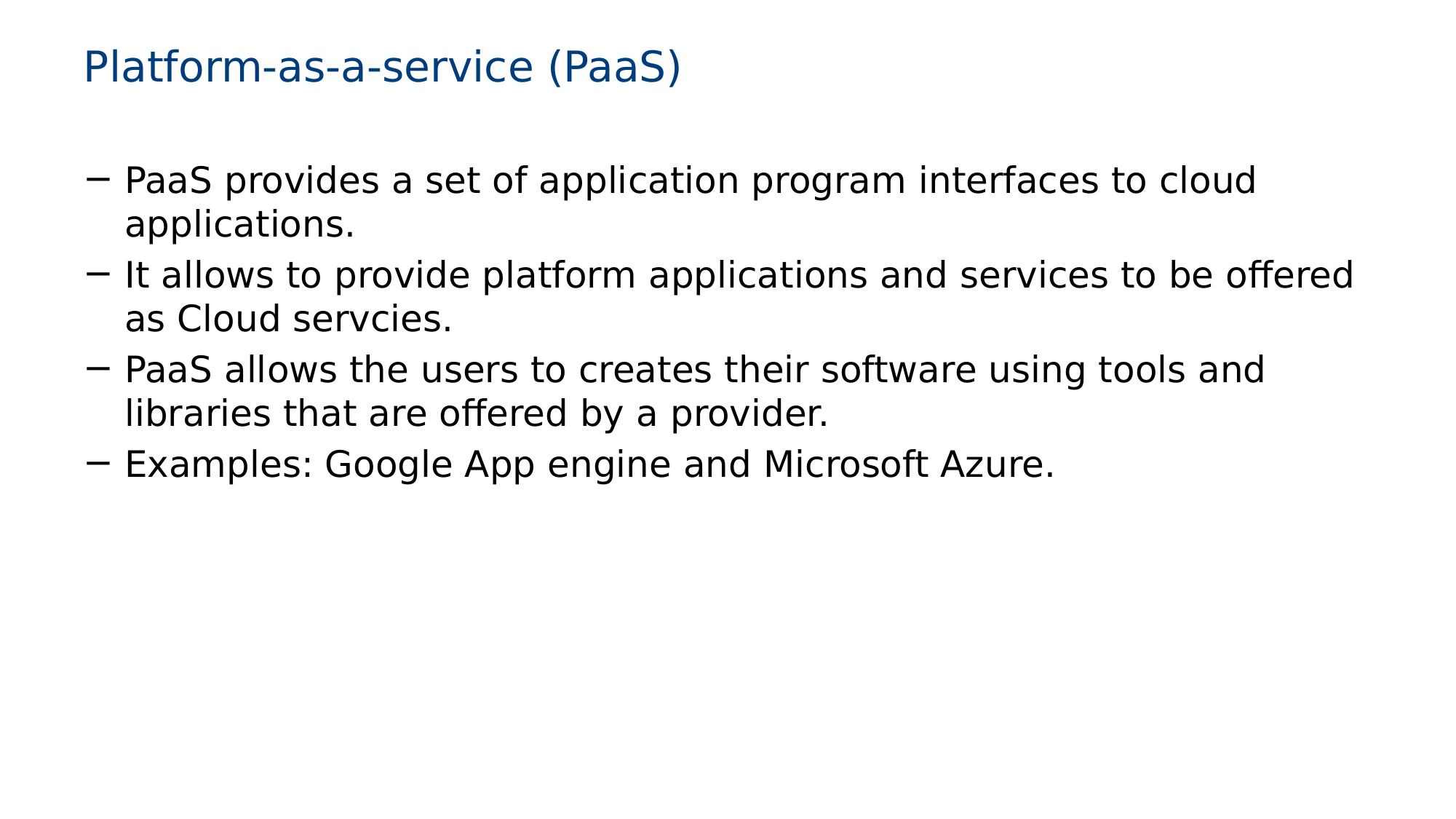

# Platform-as-a-service (PaaS)
PaaS provides a set of application program interfaces to cloud applications.
It allows to provide platform applications and services to be offered as Cloud servcies.
PaaS allows the users to creates their software using tools and libraries that are offered by a provider.
Examples: Google App engine and Microsoft Azure.